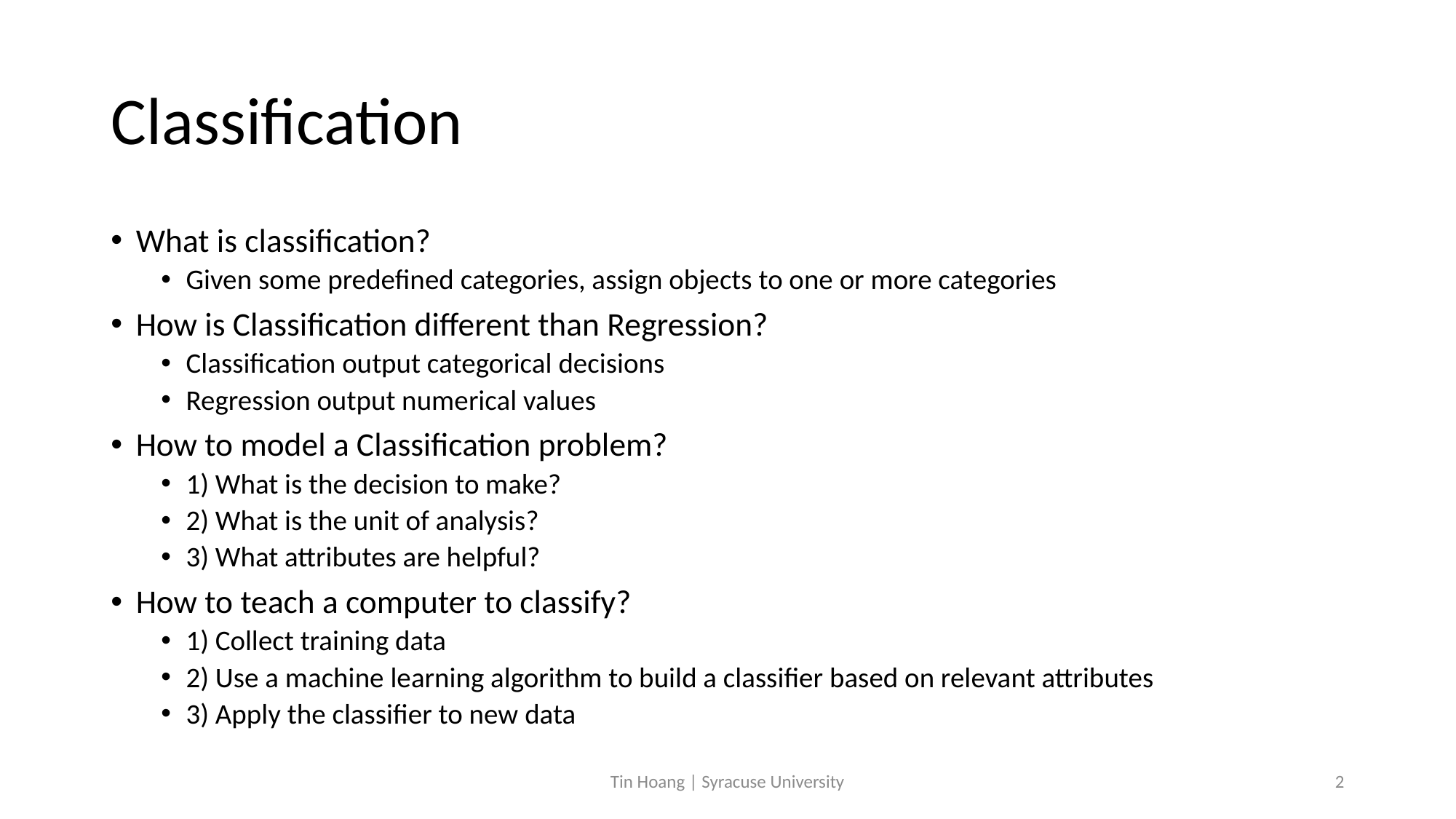

# Classification
What is classification?
Given some predefined categories, assign objects to one or more categories
How is Classification different than Regression?
Classification output categorical decisions
Regression output numerical values
How to model a Classification problem?
1) What is the decision to make?
2) What is the unit of analysis?
3) What attributes are helpful?
How to teach a computer to classify?
1) Collect training data
2) Use a machine learning algorithm to build a classifier based on relevant attributes
3) Apply the classifier to new data
Tin Hoang | Syracuse University
2